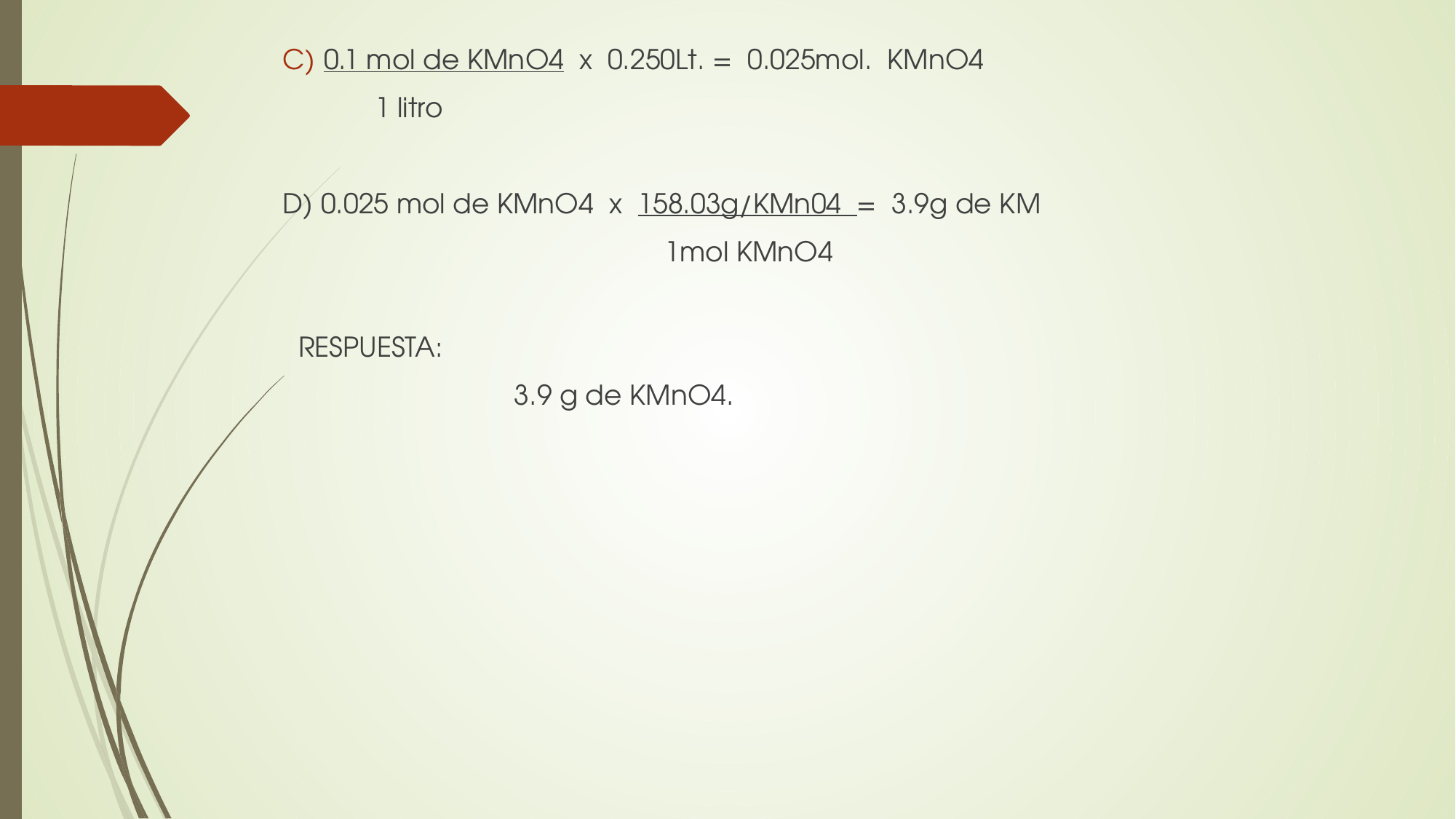

0.1 mol de KMnO4  x  0.250Lt. =  0.025mol.  KMnO4
            1 litro

D) 0.025 mol de KMnO4  x  158.03g/KMn04  =  3.9g de KM
                                                  1mol KMnO4

  RESPUESTA:
	                3.9 g de KMnO4.